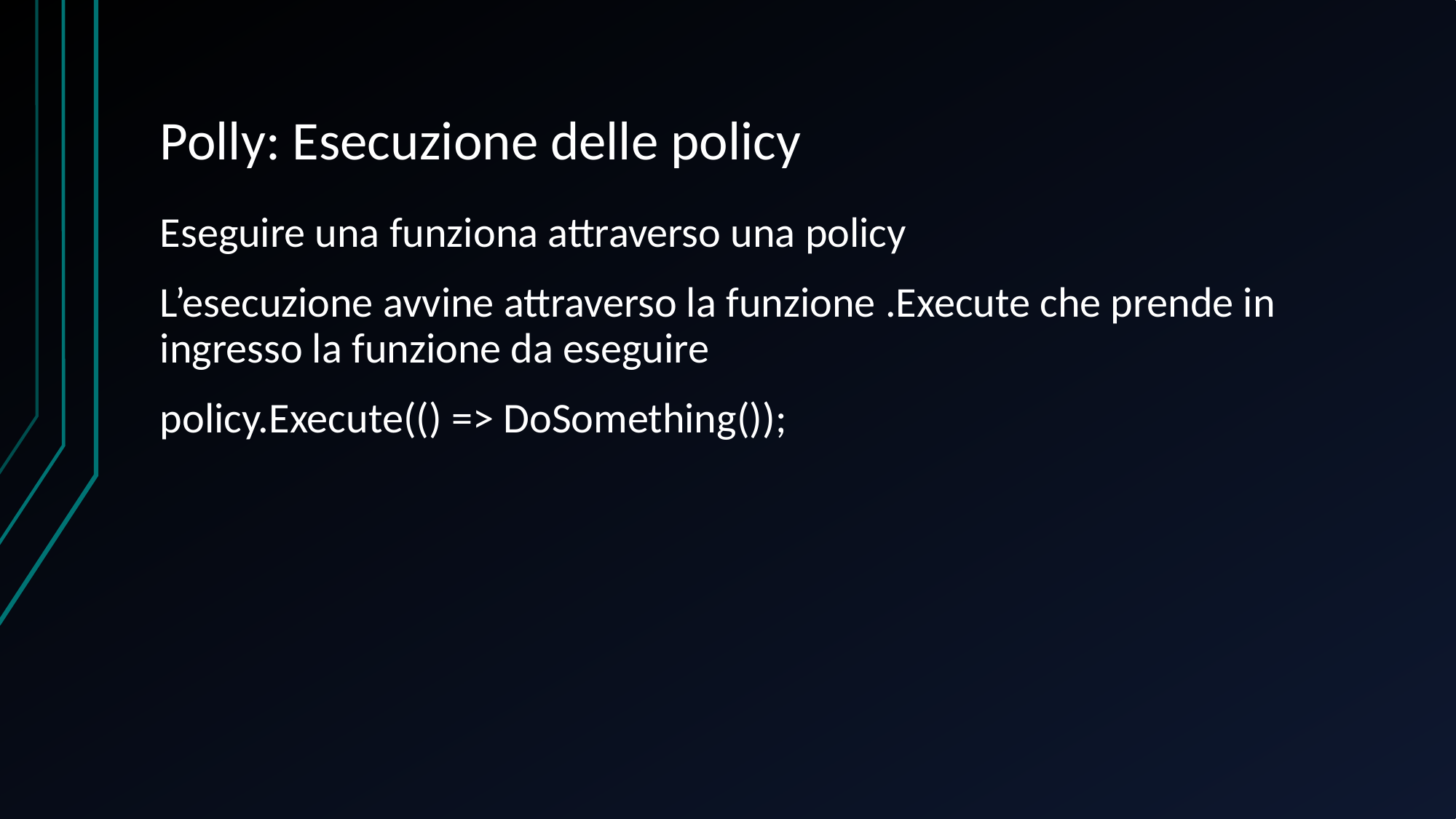

# Polly: Esecuzione delle policy
Eseguire una funziona attraverso una policy
L’esecuzione avvine attraverso la funzione .Execute che prende in ingresso la funzione da eseguire
policy.Execute(() => DoSomething());